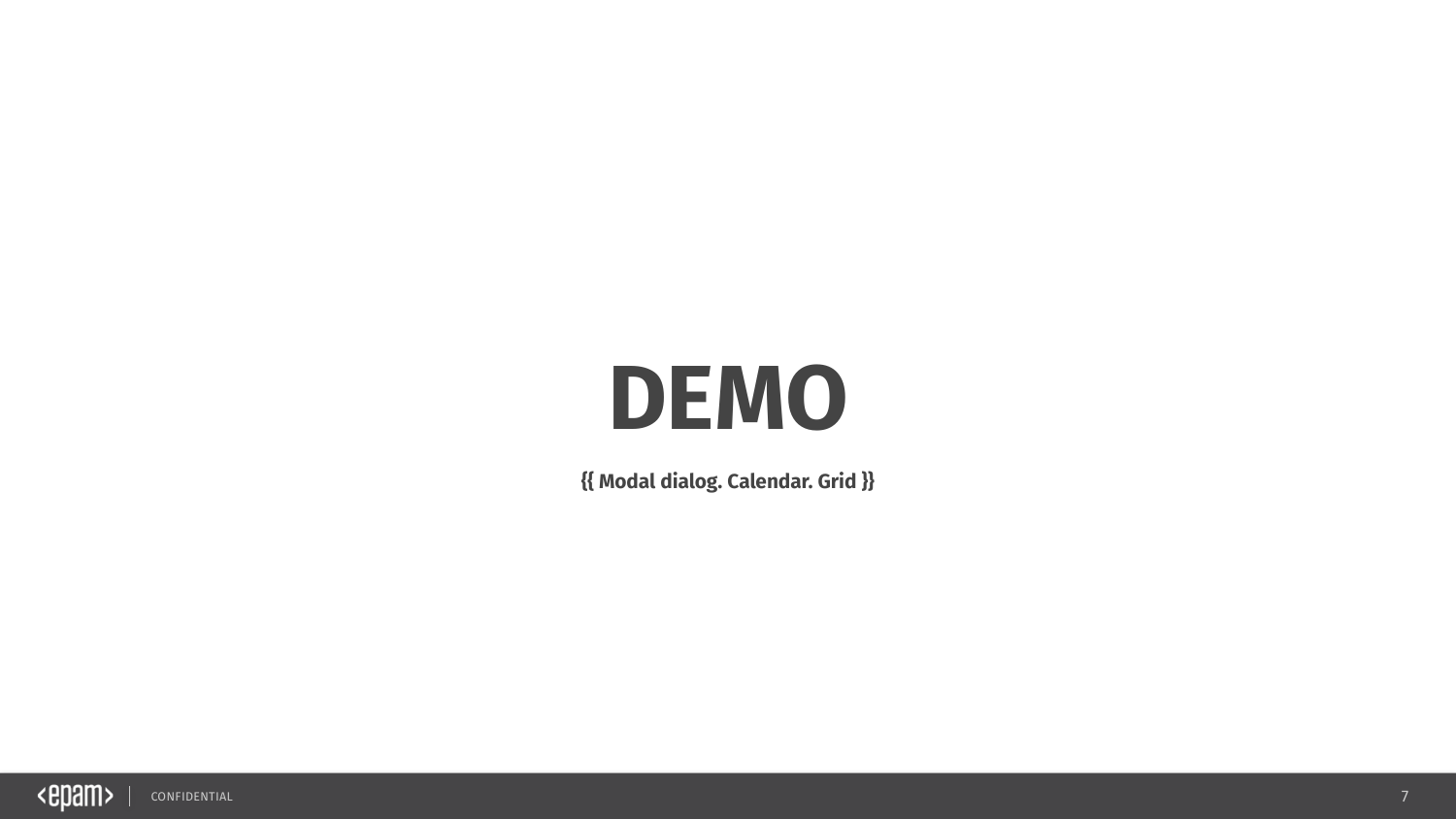

DEMO
{{ Modal dialog. Calendar. Grid }}